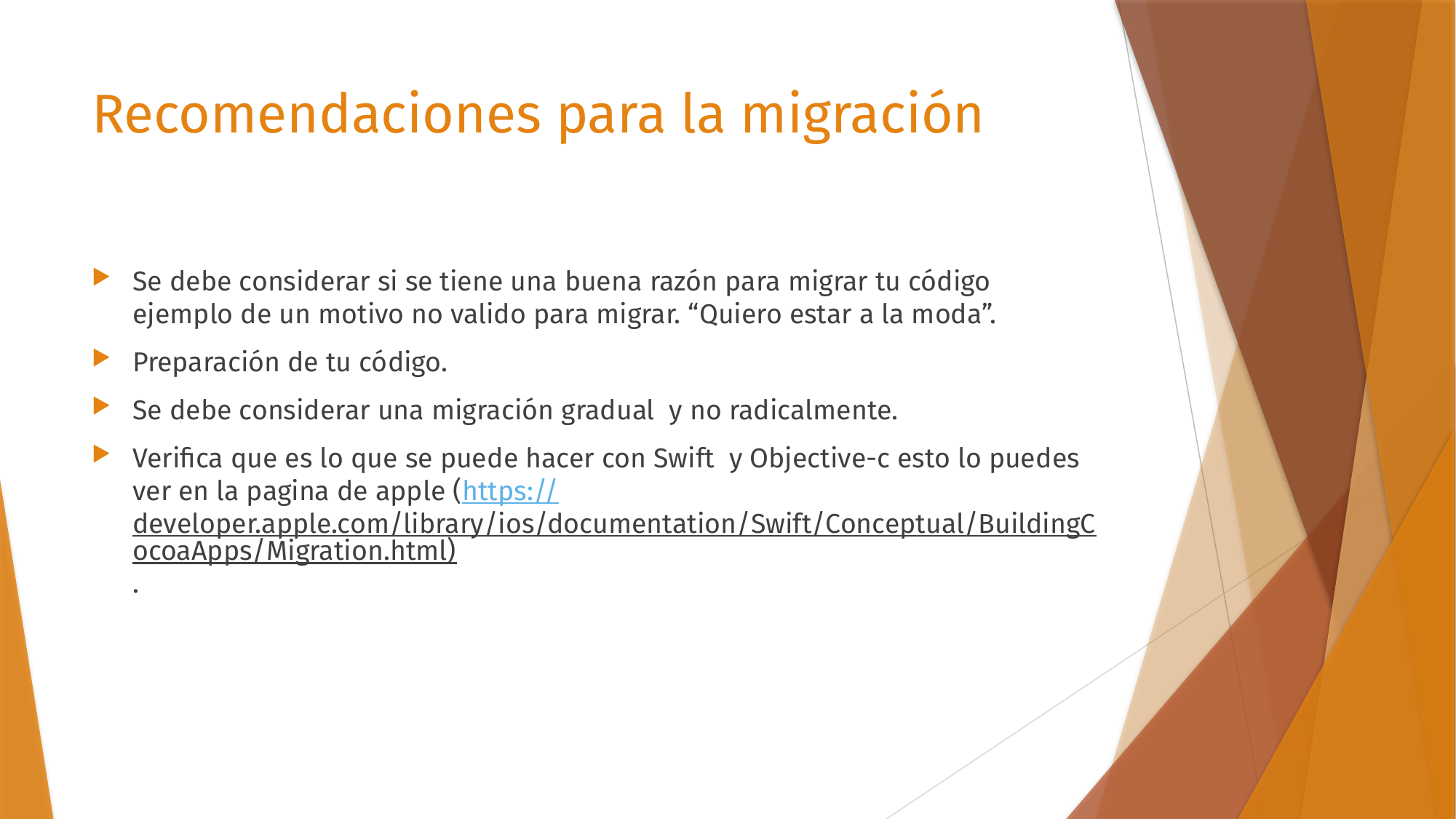

# Recomendaciones para la migración
Se debe considerar si se tiene una buena razón para migrar tu código ejemplo de un motivo no valido para migrar. “Quiero estar a la moda”.
Preparación de tu código.
Se debe considerar una migración gradual  y no radicalmente.
Verifica que es lo que se puede hacer con Swift  y Objective-c esto lo puedes ver en la pagina de apple (https://developer.apple.com/library/ios/documentation/Swift/Conceptual/BuildingCocoaApps/Migration.html).